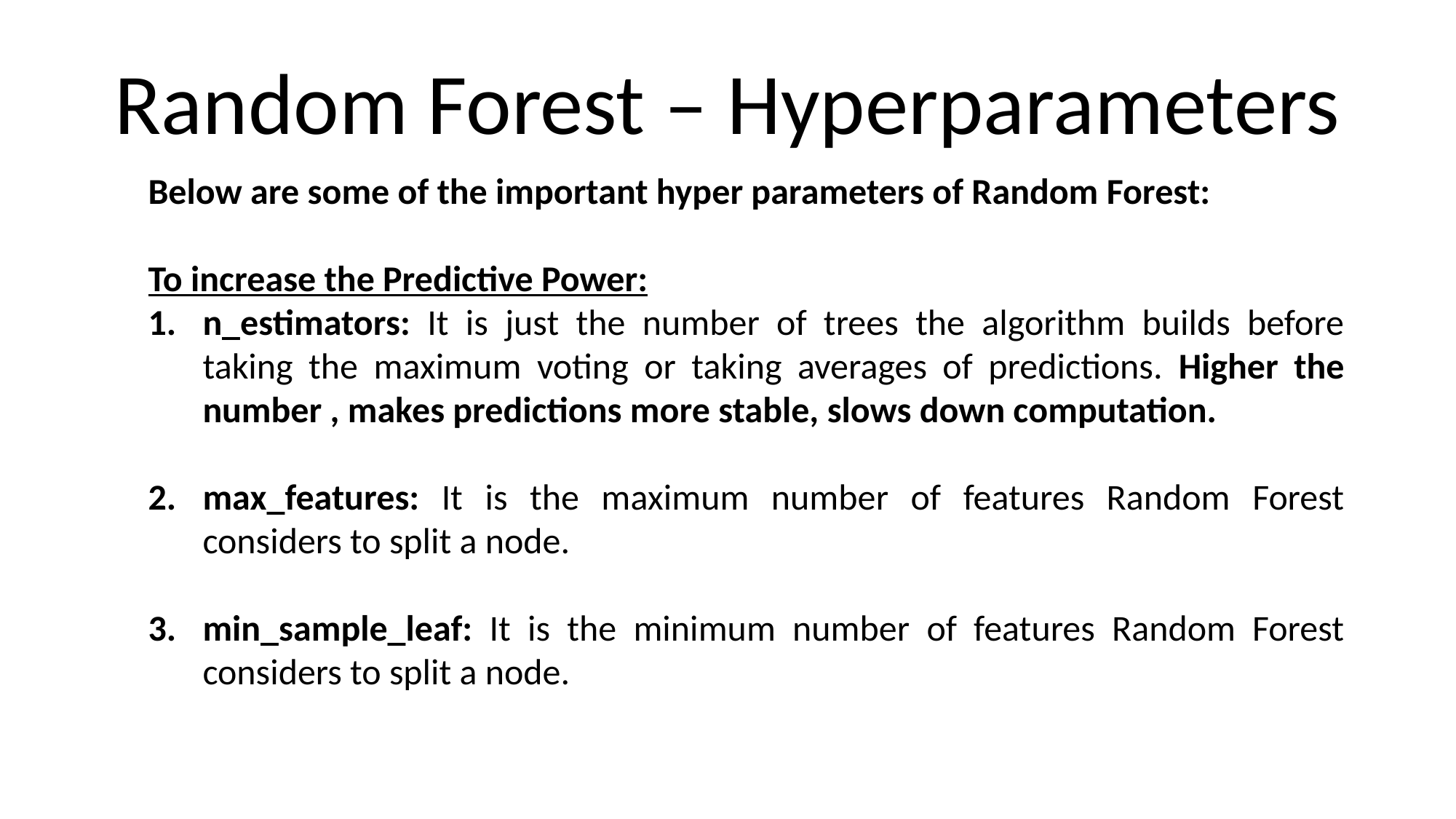

Random Forest – Hyperparameters
Below are some of the important hyper parameters of Random Forest:

To increase the Predictive Power:
n_estimators: It is just the number of trees the algorithm builds before taking the maximum voting or taking averages of predictions. Higher the number , makes predictions more stable, slows down computation.

max_features: It is the maximum number of features Random Forest considers to split a node.

min_sample_leaf: It is the minimum number of features Random Forest considers to split a node.